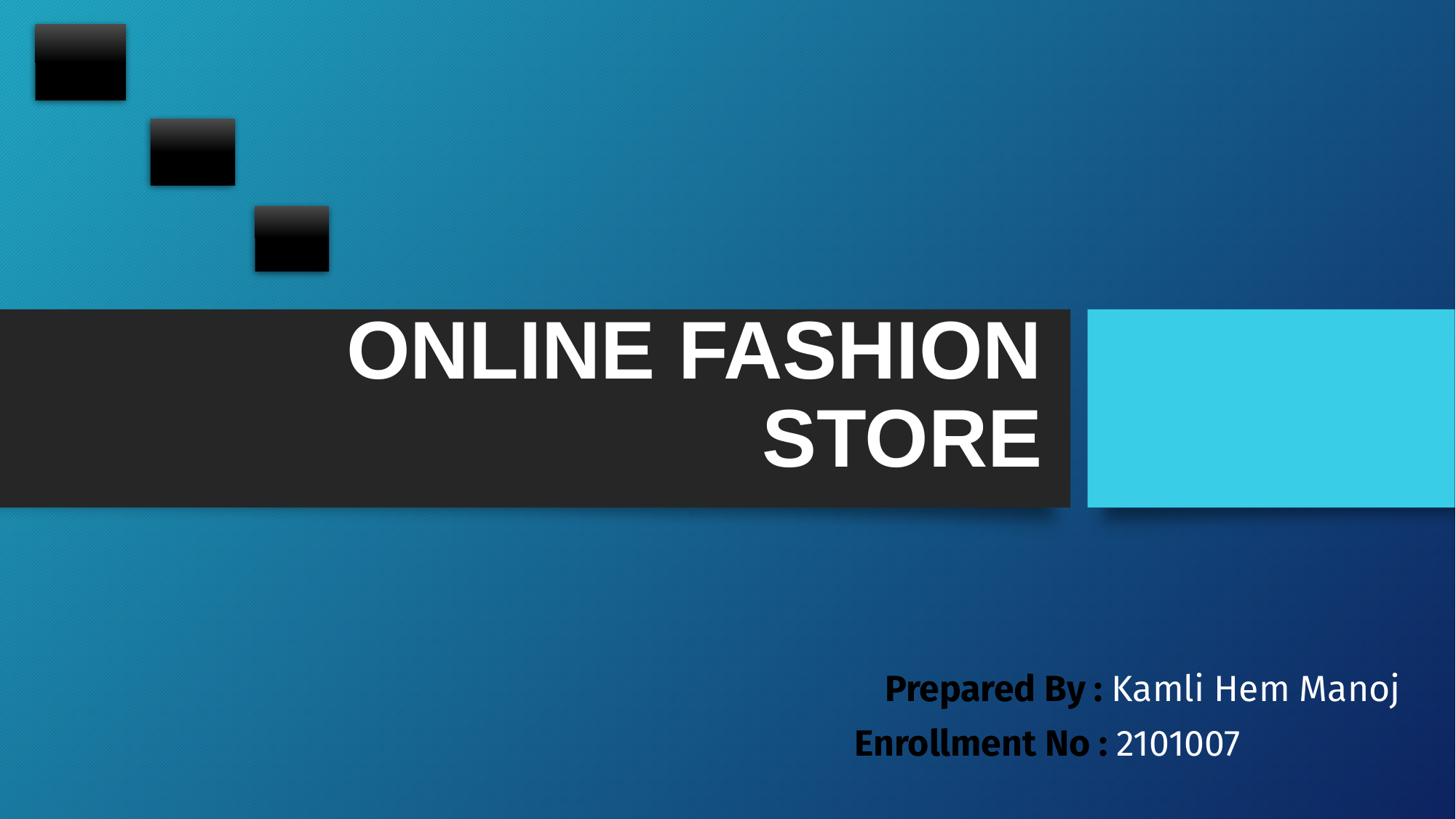

# ONLINE FASHION STORE
Prepared By : Kamli Hem Manoj
			        Enrollment No : 2101007